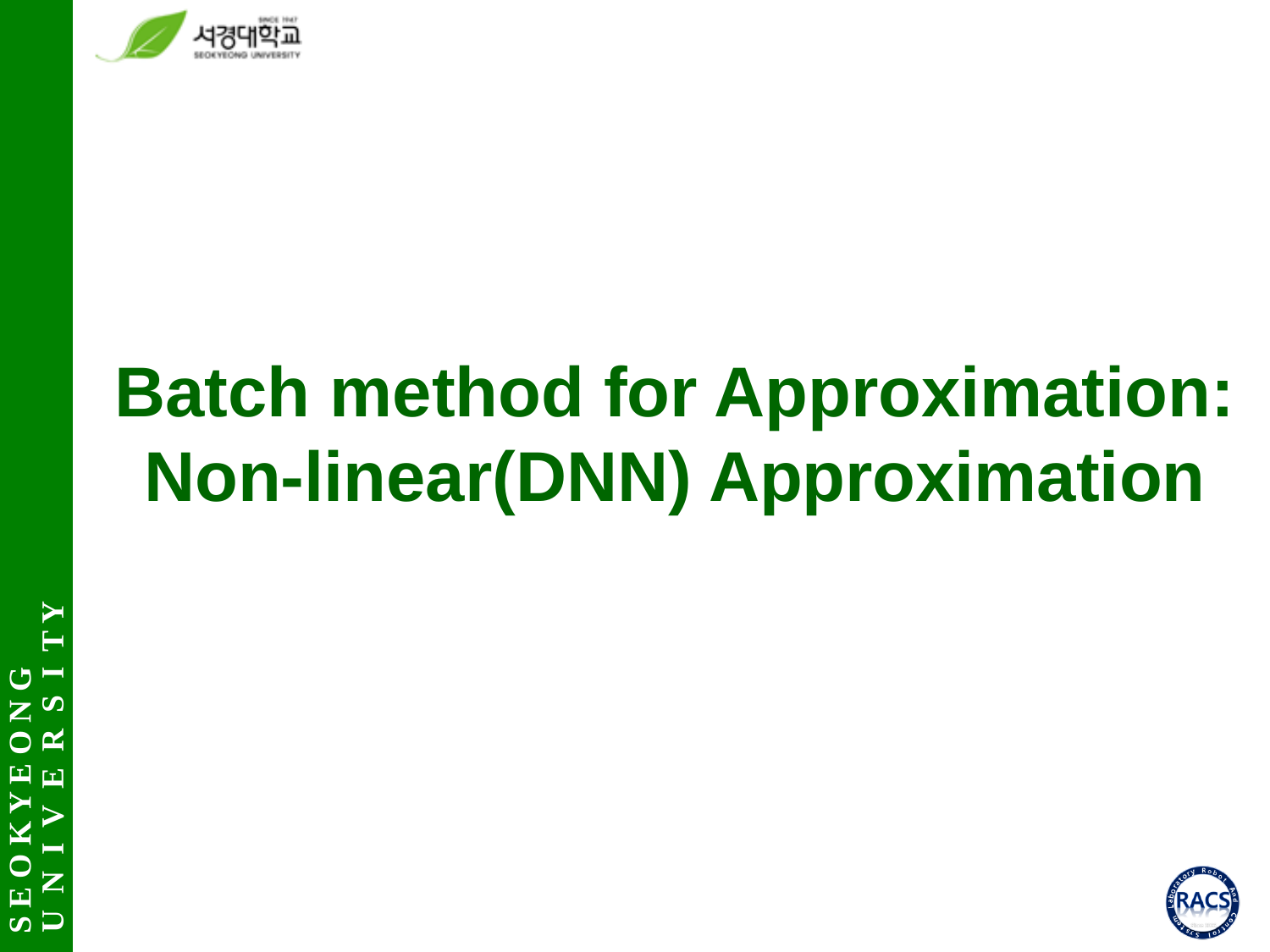

# Batch method for Approximation: Non-linear(DNN) Approximation